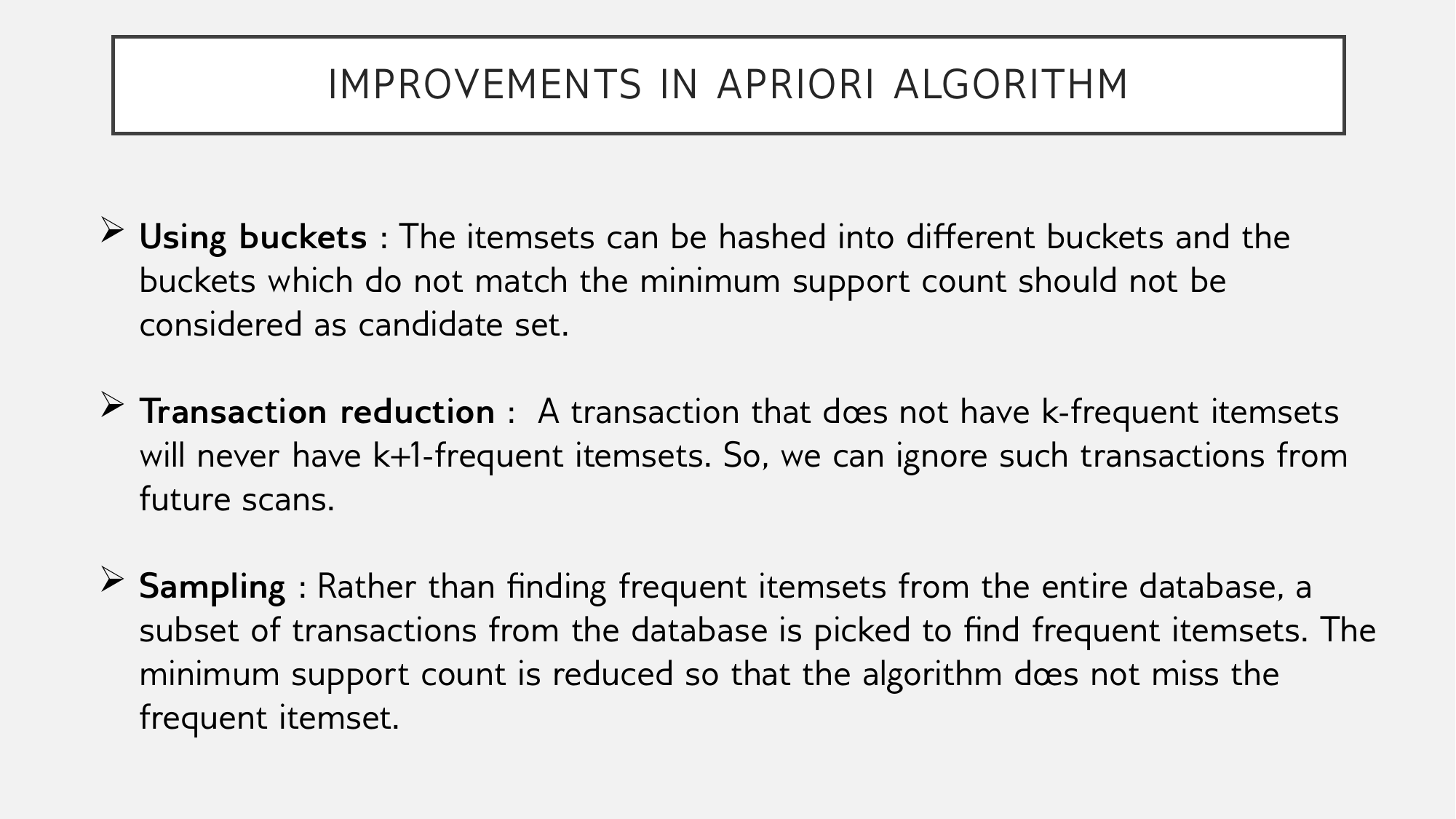

# Improvements in apriori algorithm
Using buckets : The itemsets can be hashed into different buckets and the buckets which do not match the minimum support count should not be considered as candidate set.

Transaction reduction :  A transaction that does not have k-frequent itemsets will never have k+1-frequent itemsets. So, we can ignore such transactions from future scans.

Sampling : Rather than finding frequent itemsets from the entire database, a subset of transactions from the database is picked to find frequent itemsets. The minimum support count is reduced so that the algorithm does not miss the frequent itemset.